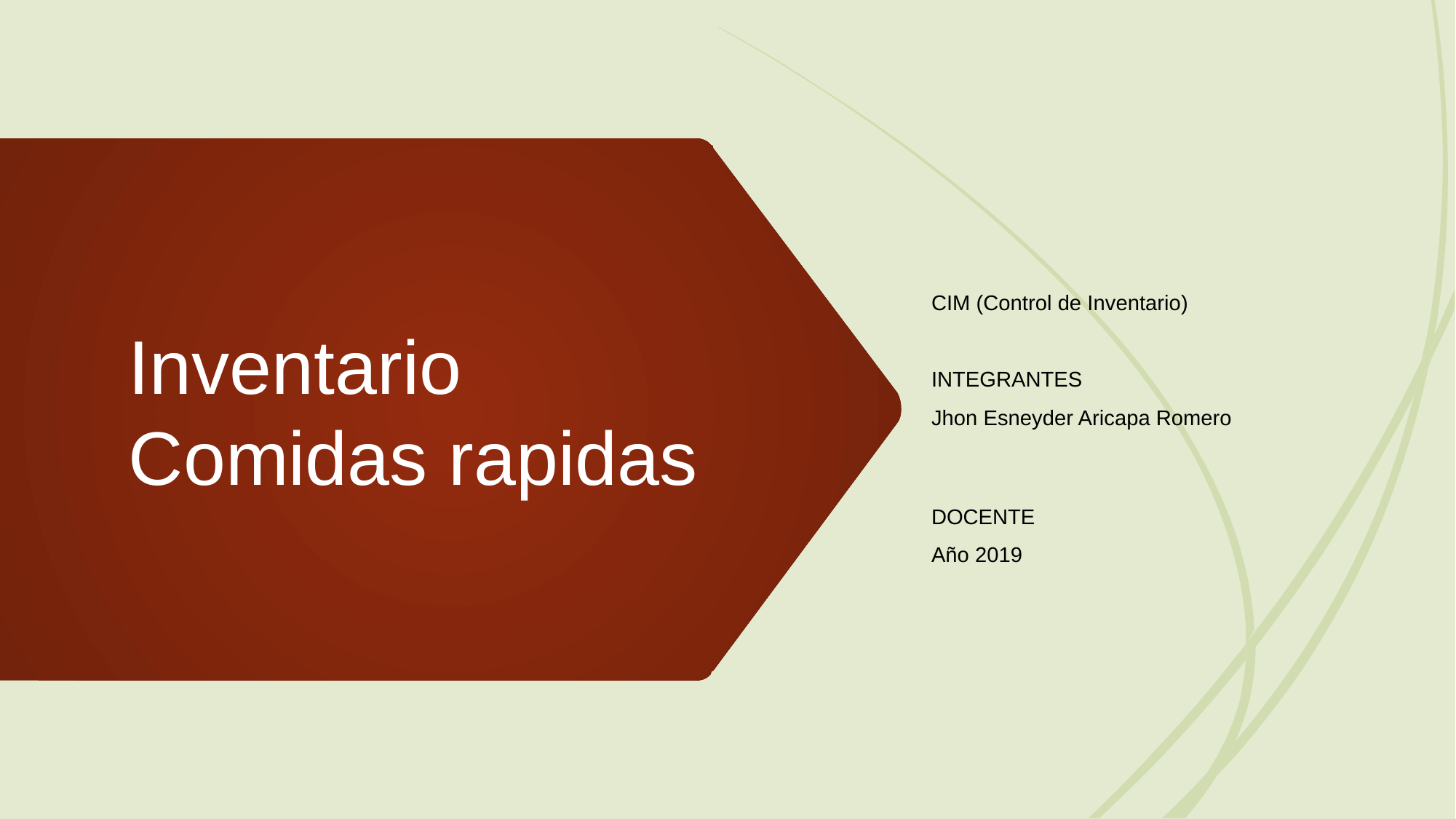

CIM (Control de Inventario)

INTEGRANTES
Jhon Esneyder Aricapa Romero

DOCENTE
Año 2019

# Inventario Comidas rapidas